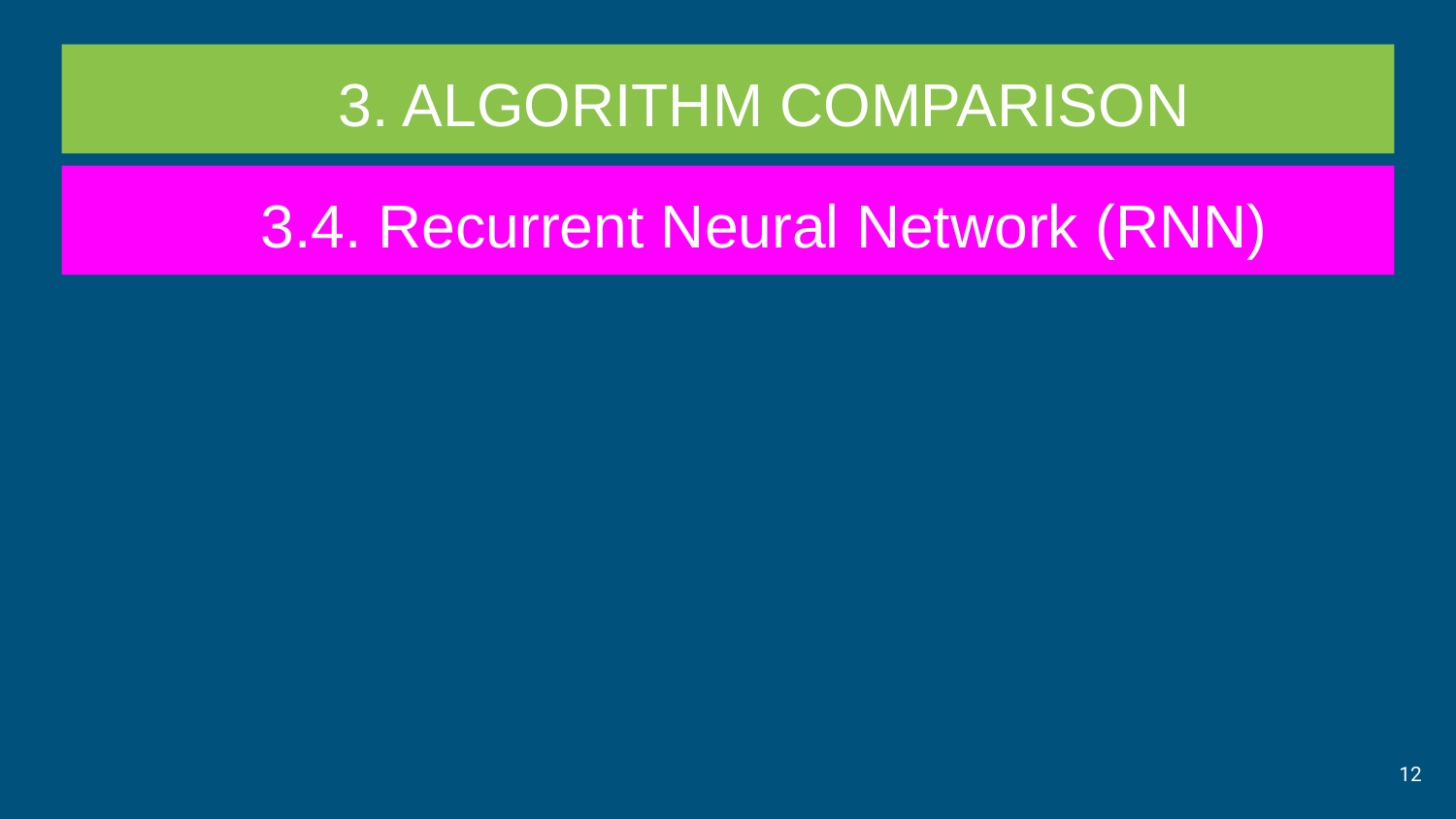

3. ALGORITHM COMPARISON
3.4. Recurrent Neural Network (RNN)

12